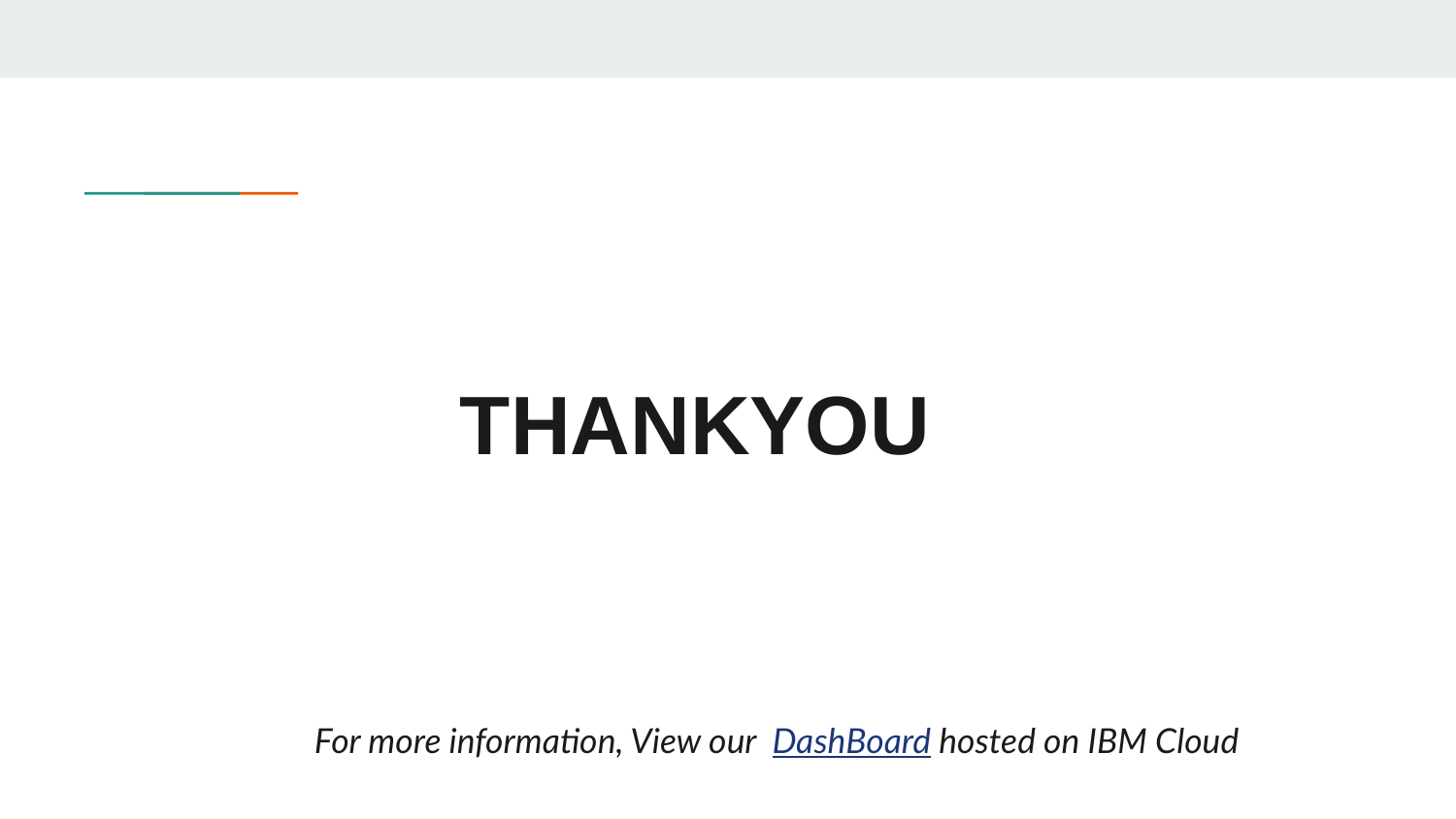

# THANKYOU

For more information, View our  DashBoard hosted on IBM Cloud